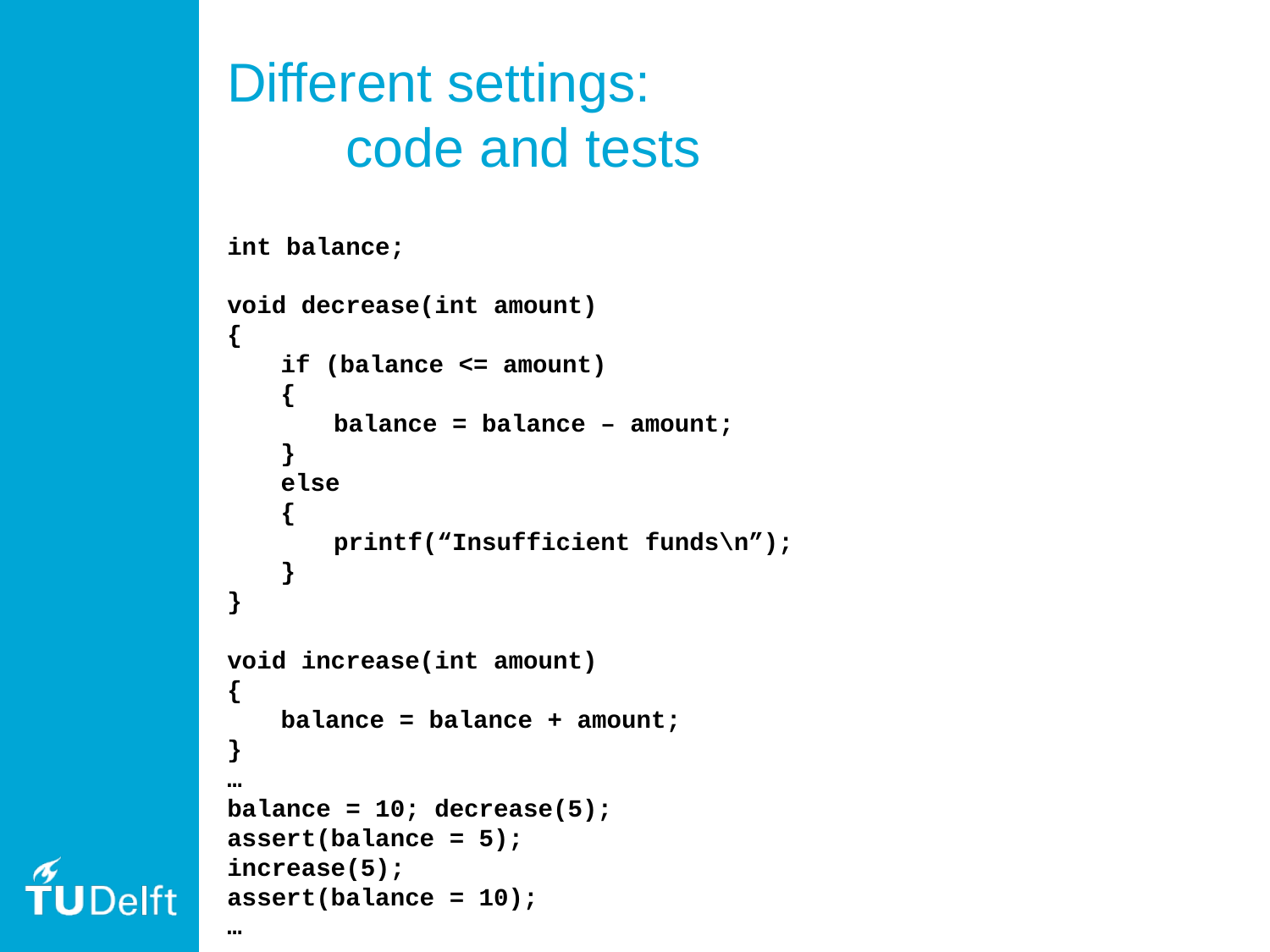

# Different settings: 				code and tests
int balance;

void decrease(int amount)
{
if (balance <= amount)
{
balance = balance – amount;
}
else
{
printf(“Insufficient funds\n”);
}
}

void increase(int amount)
{
balance = balance + amount;
}
…
balance = 10; decrease(5);
assert(balance = 5);
increase(5);
assert(balance = 10);
…